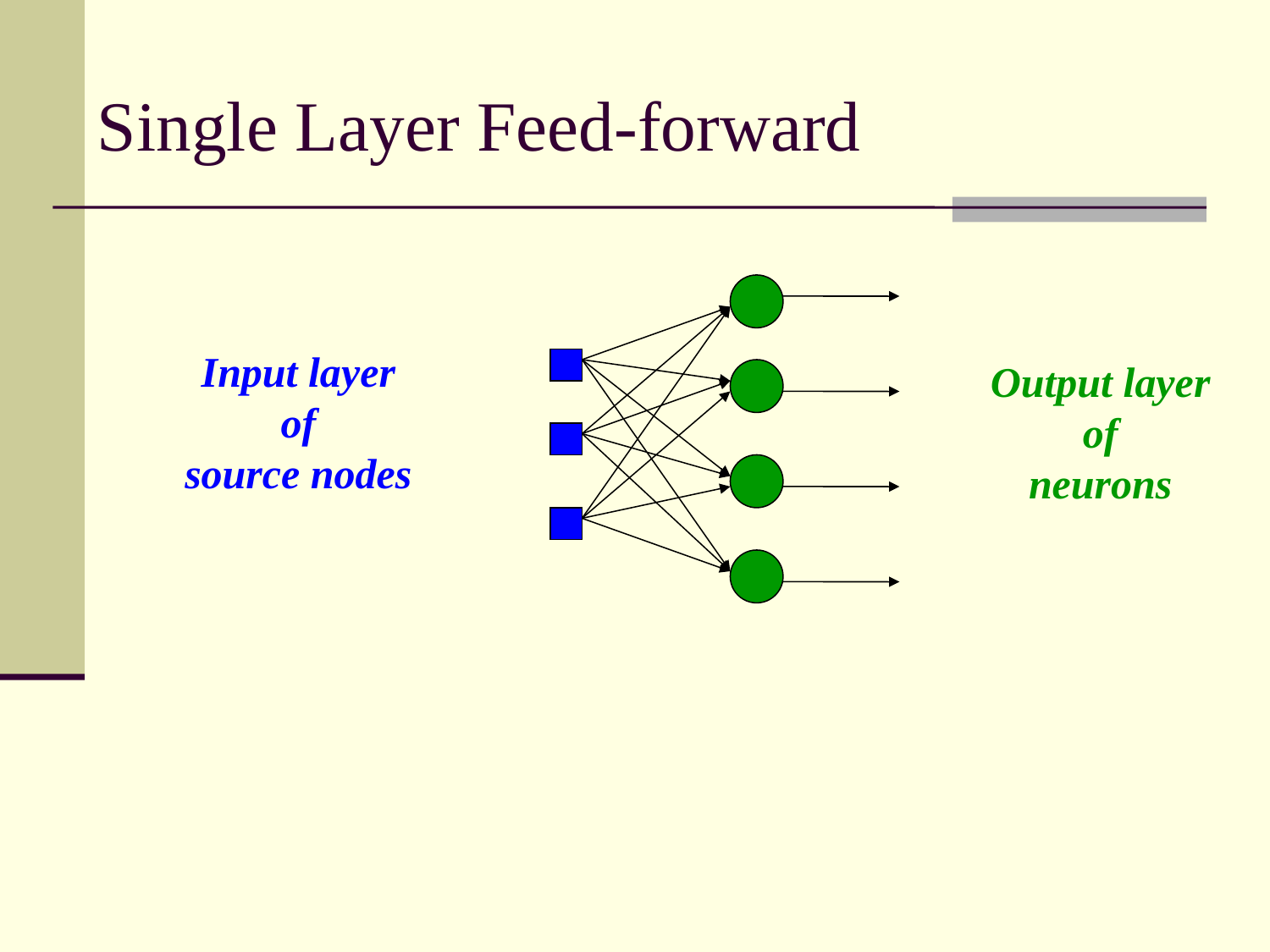

# Single Layer Feed-forward

Input layer
of
source nodes
Output layer
of
neurons